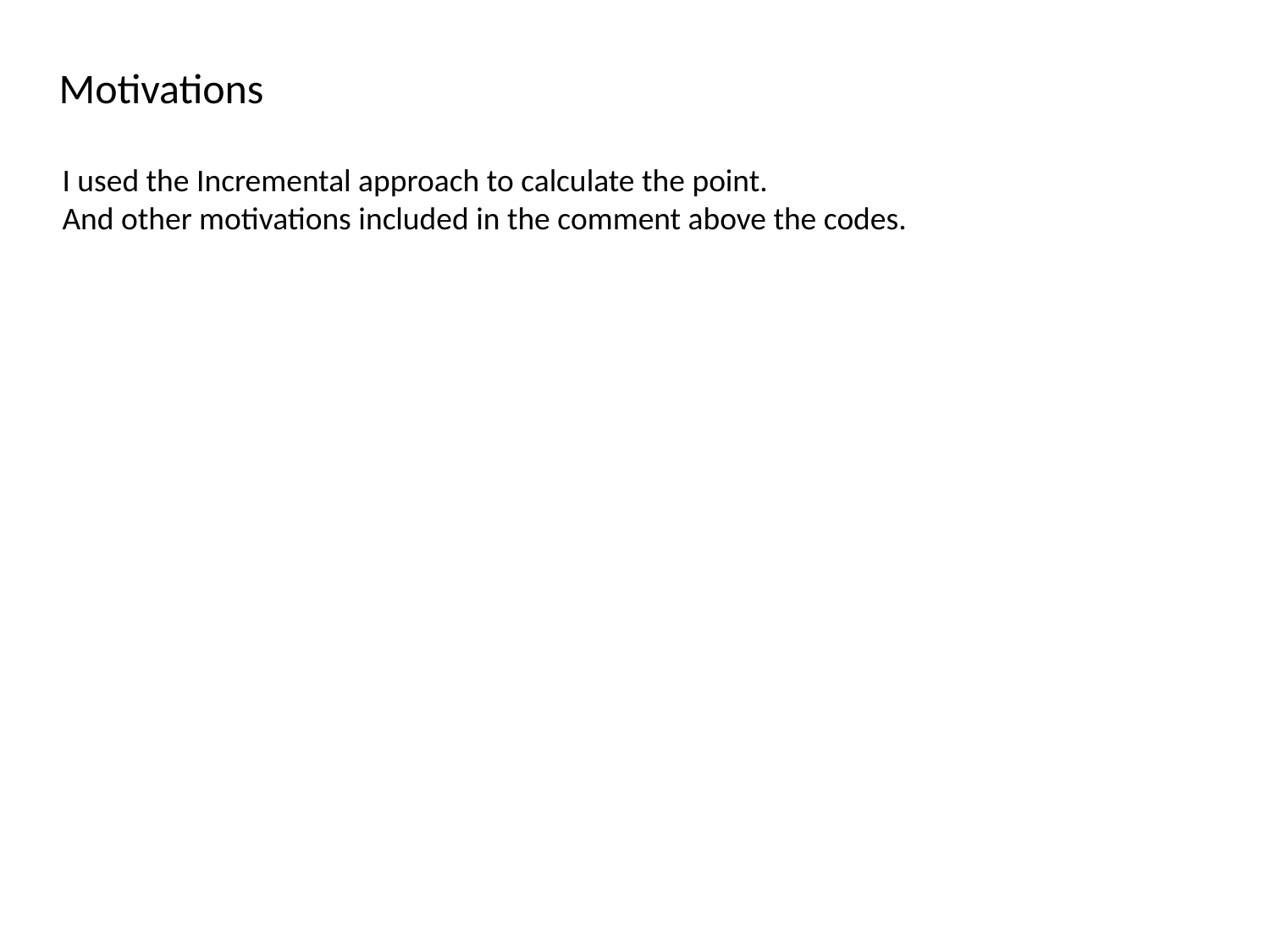

Motivations
I used the Incremental approach to calculate the point.
And other motivations included in the comment above the codes.